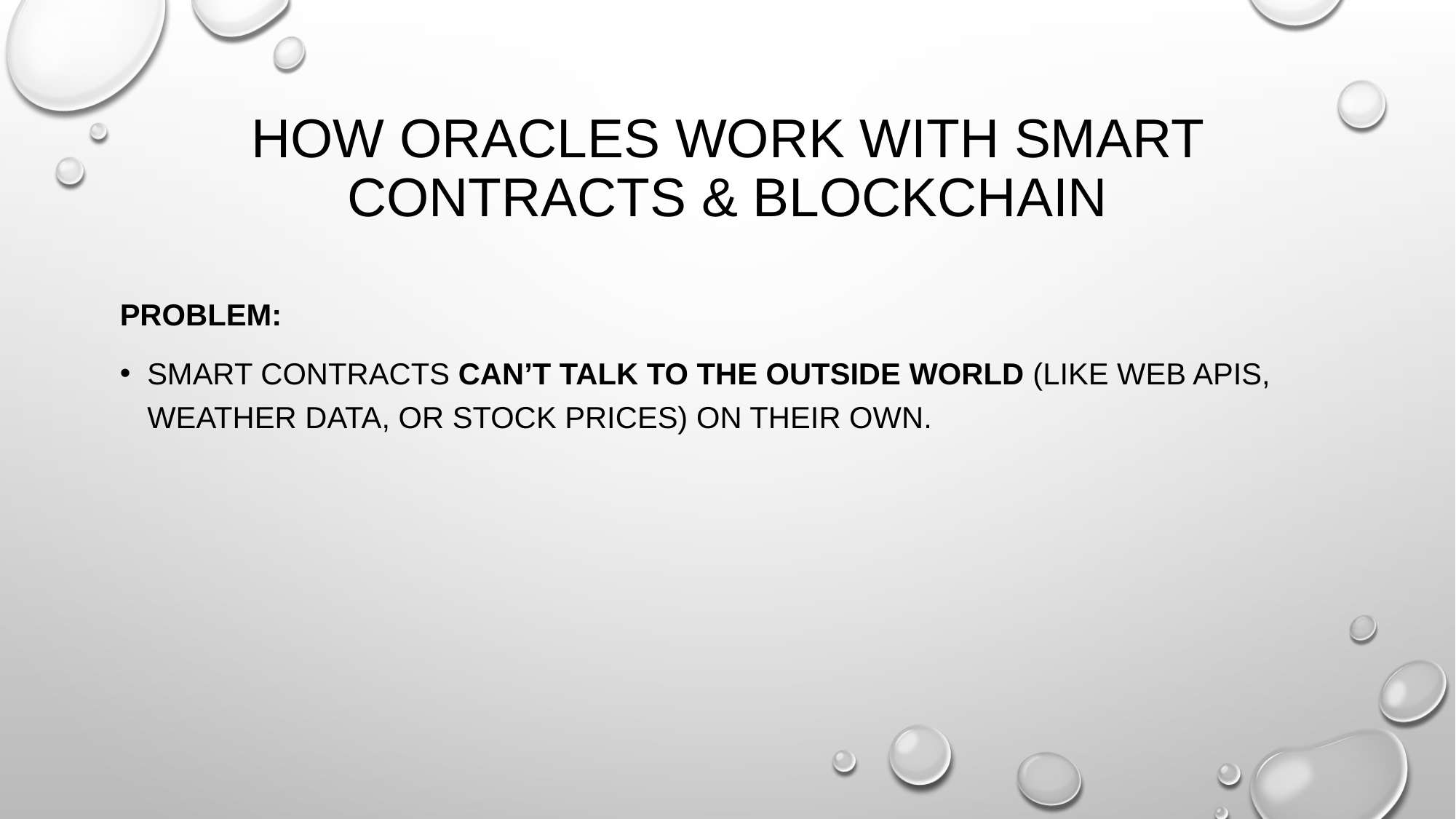

# How Oracles Work with Smart Contracts & Blockchain
Problem:
Smart contracts can’t talk to the outside world (like web APIs, weather data, or stock prices) on their own.